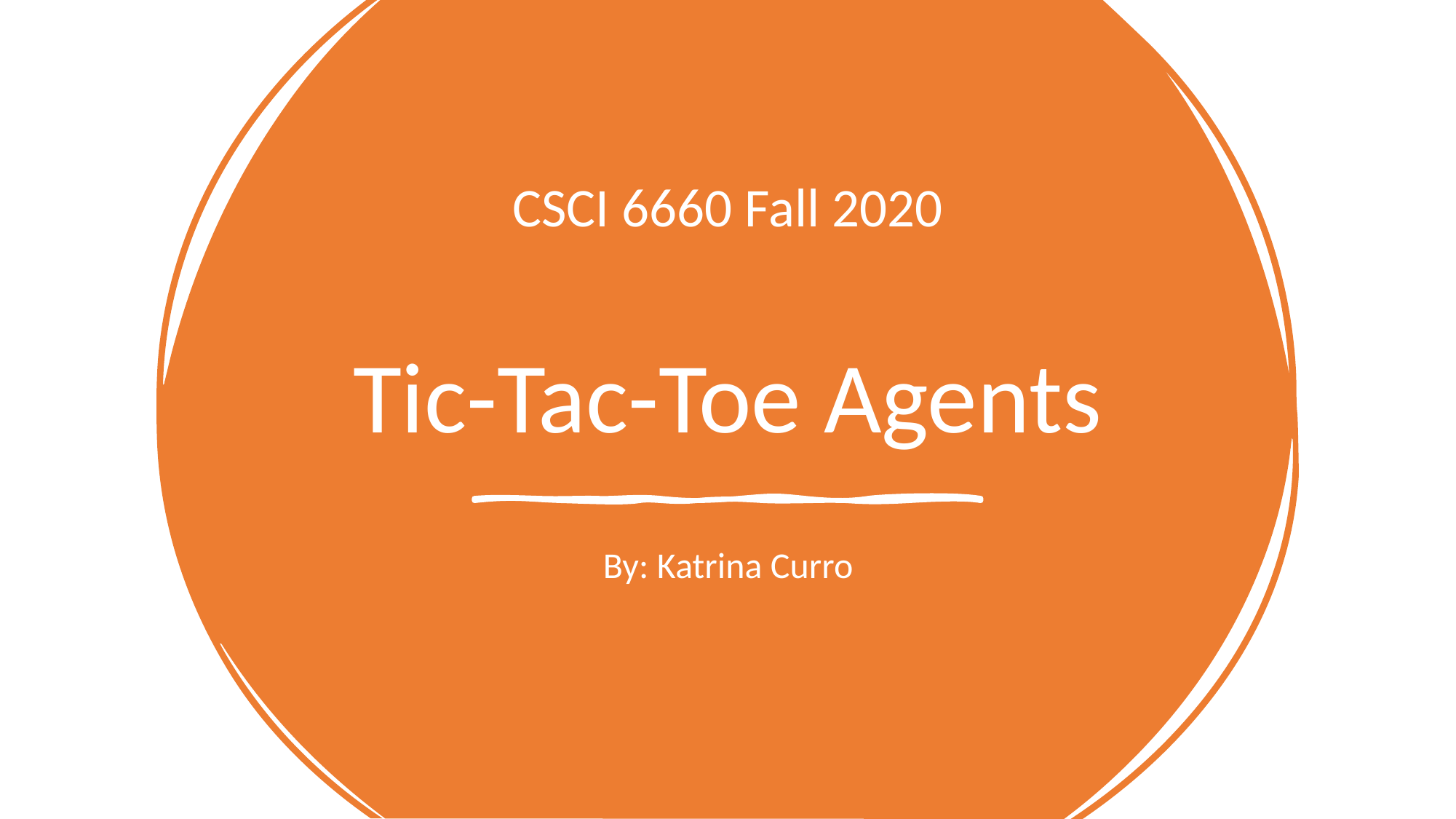

# CSCI 6660 Fall 2020 Tic-Tac-Toe Agents

By: Katrina Curro